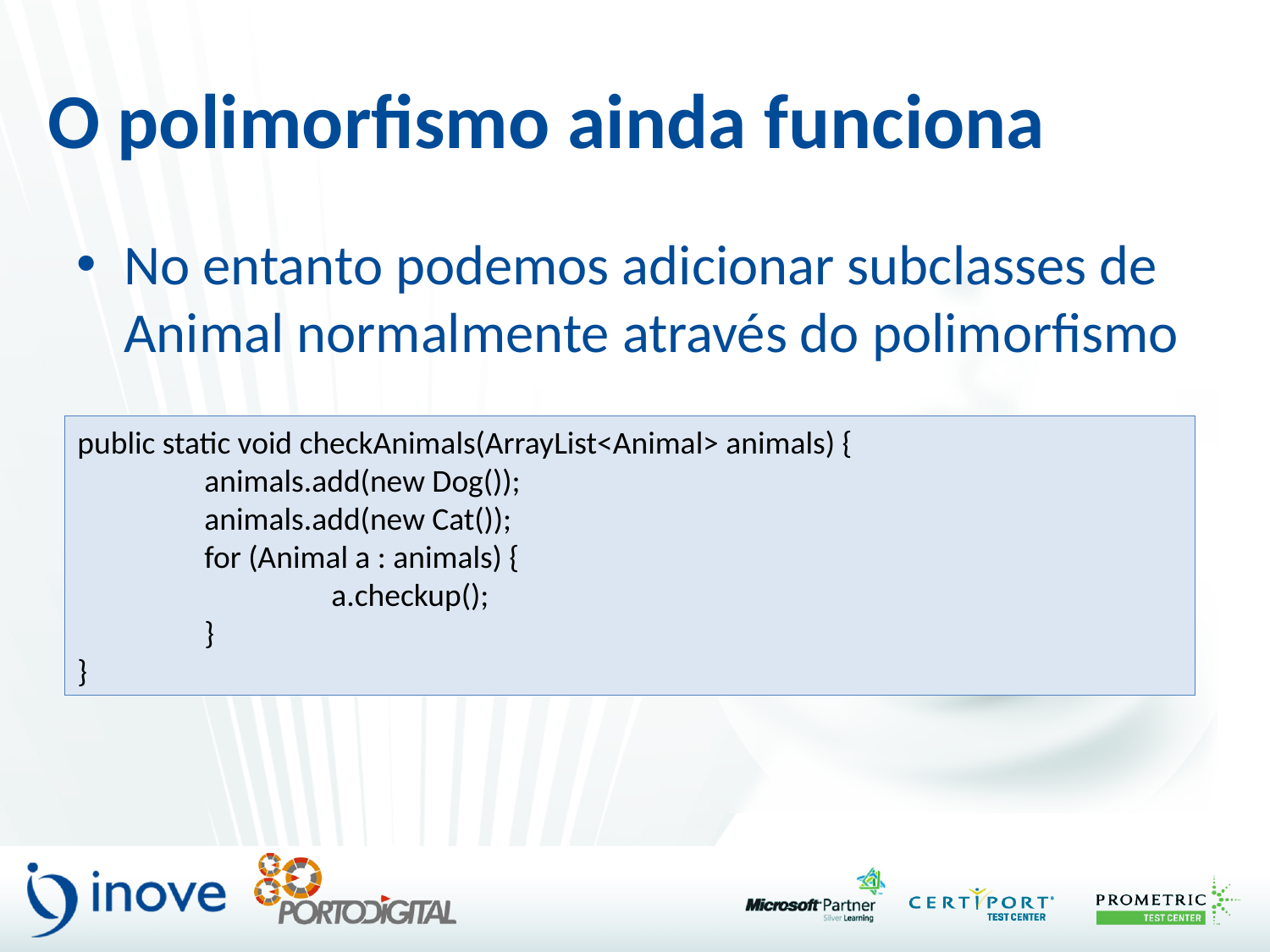

# O polimorfismo ainda funciona
No entanto podemos adicionar subclasses de Animal normalmente através do polimorfismo
public static void checkAnimals(ArrayList<Animal> animals) {
	animals.add(new Dog());
	animals.add(new Cat());
	for (Animal a : animals) {
		a.checkup();
	}
}